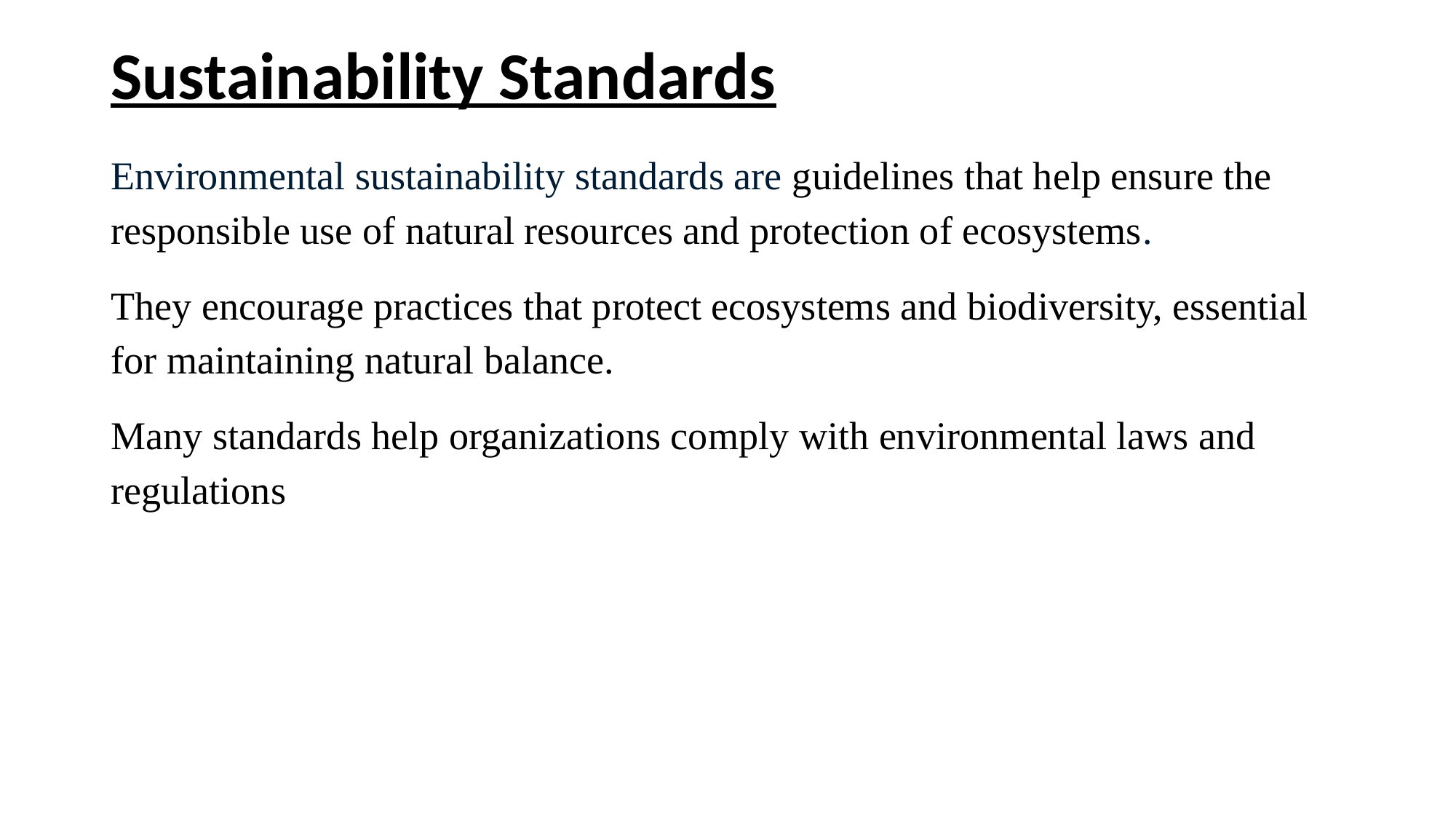

# Sustainability Standards
Environmental sustainability standards are guidelines that help ensure the responsible use of natural resources and protection of ecosystems.
They encourage practices that protect ecosystems and biodiversity, essential for maintaining natural balance.
Many standards help organizations comply with environmental laws and regulations